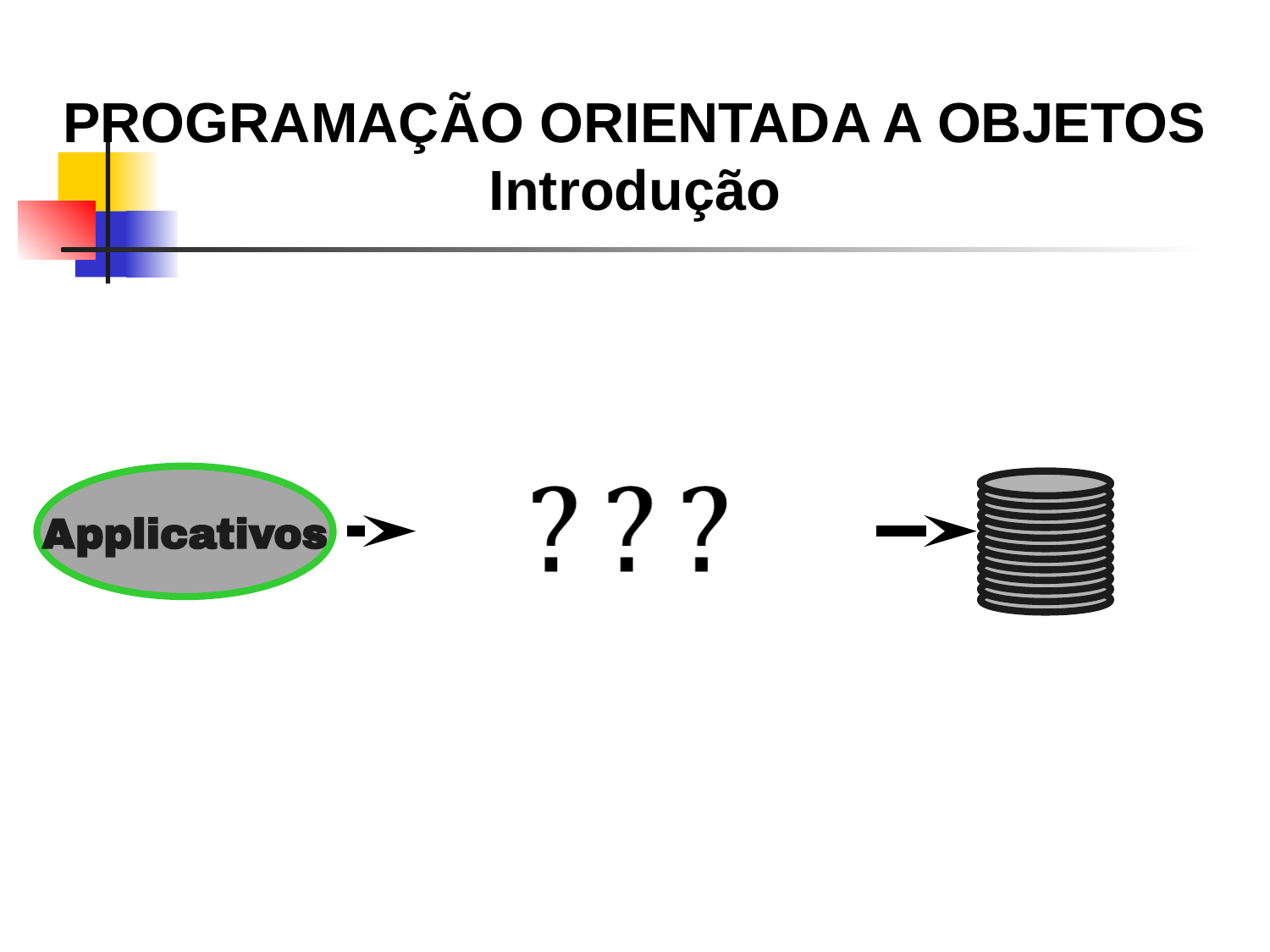

PROGRAMAÇÃO ORIENTADA A OBJETOS
Introdução

Applicativos

INF 1345 - Java Avançado
Copyright © 2003 Jose Antonio F. Macedo
2